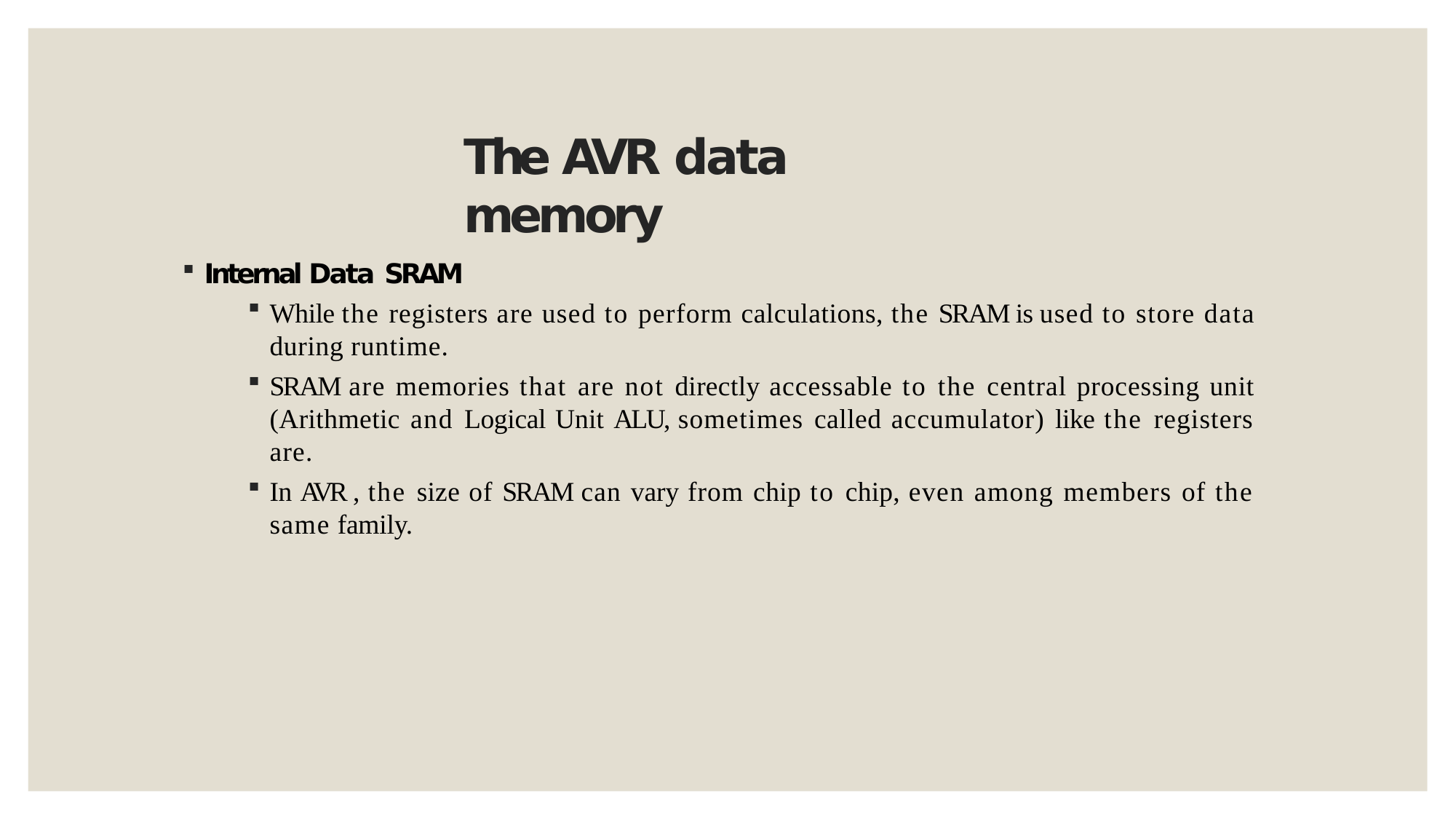

# The AVR data memory
Internal Data SRAM
While the registers are used to perform calculations, the SRAM is used to store data  during runtime.
SRAM are memories that are not directly accessable to the central processing unit  (Arithmetic and Logical Unit ALU, sometimes called accumulator) like the registers  are.
In AVR , the size of SRAM can vary from chip to chip, even among members of the  same family.